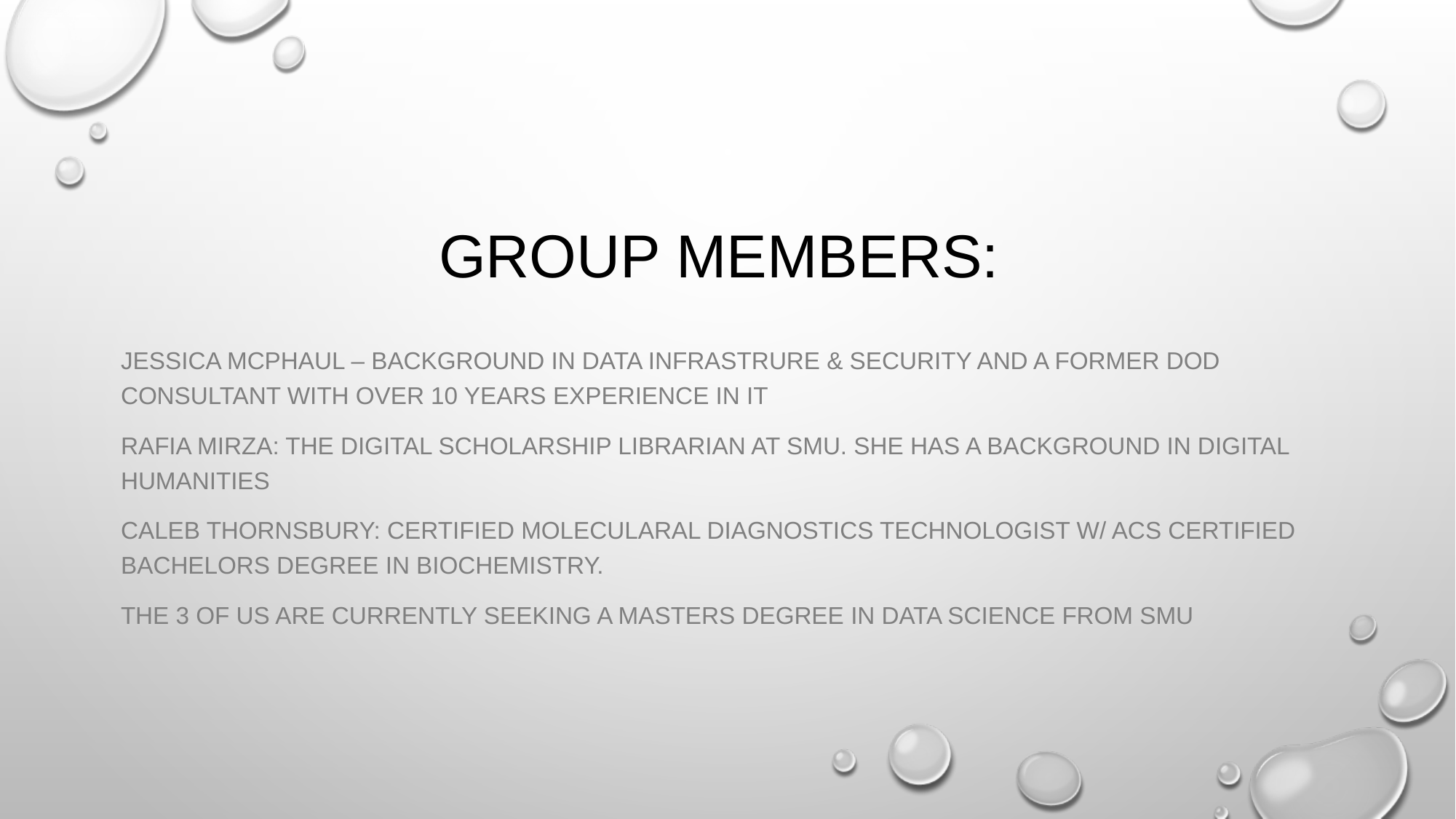

# Group members:
Jessica mcphaul – background in data infrastrure & Security and a former dod consultant with over 10 years experience in it
Rafia mirza: the Digital Scholarship Librarian at SMU. She has a background in digital humanities
Caleb thornsbury: Certified molecularal diagnostics technologist w/ acs certified bachelors degree in biochemistry.
The 3 of us are currently seeking a masters degree in data science from smu